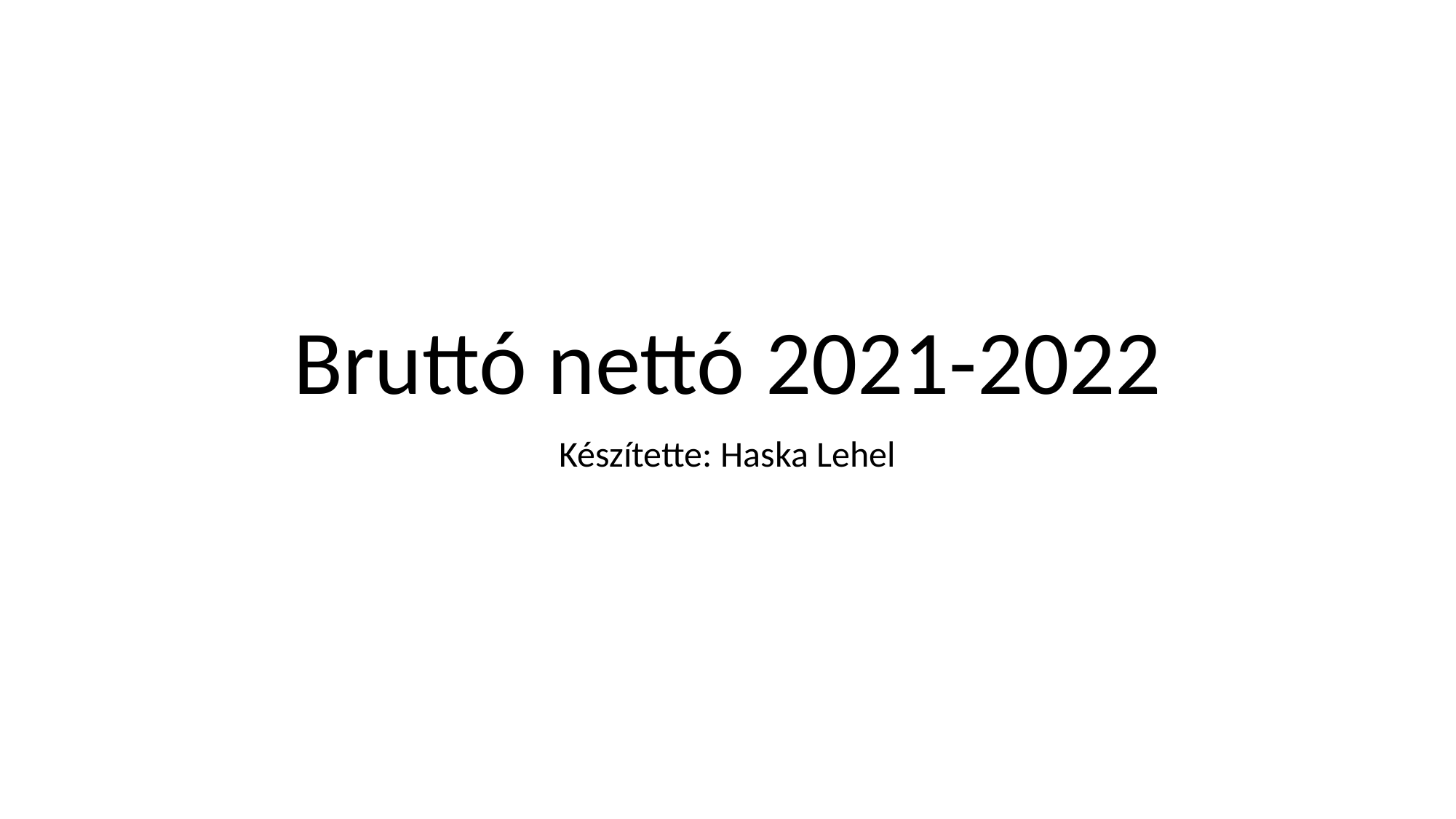

# Bruttó nettó 2021-2022
Készítette: Haska Lehel